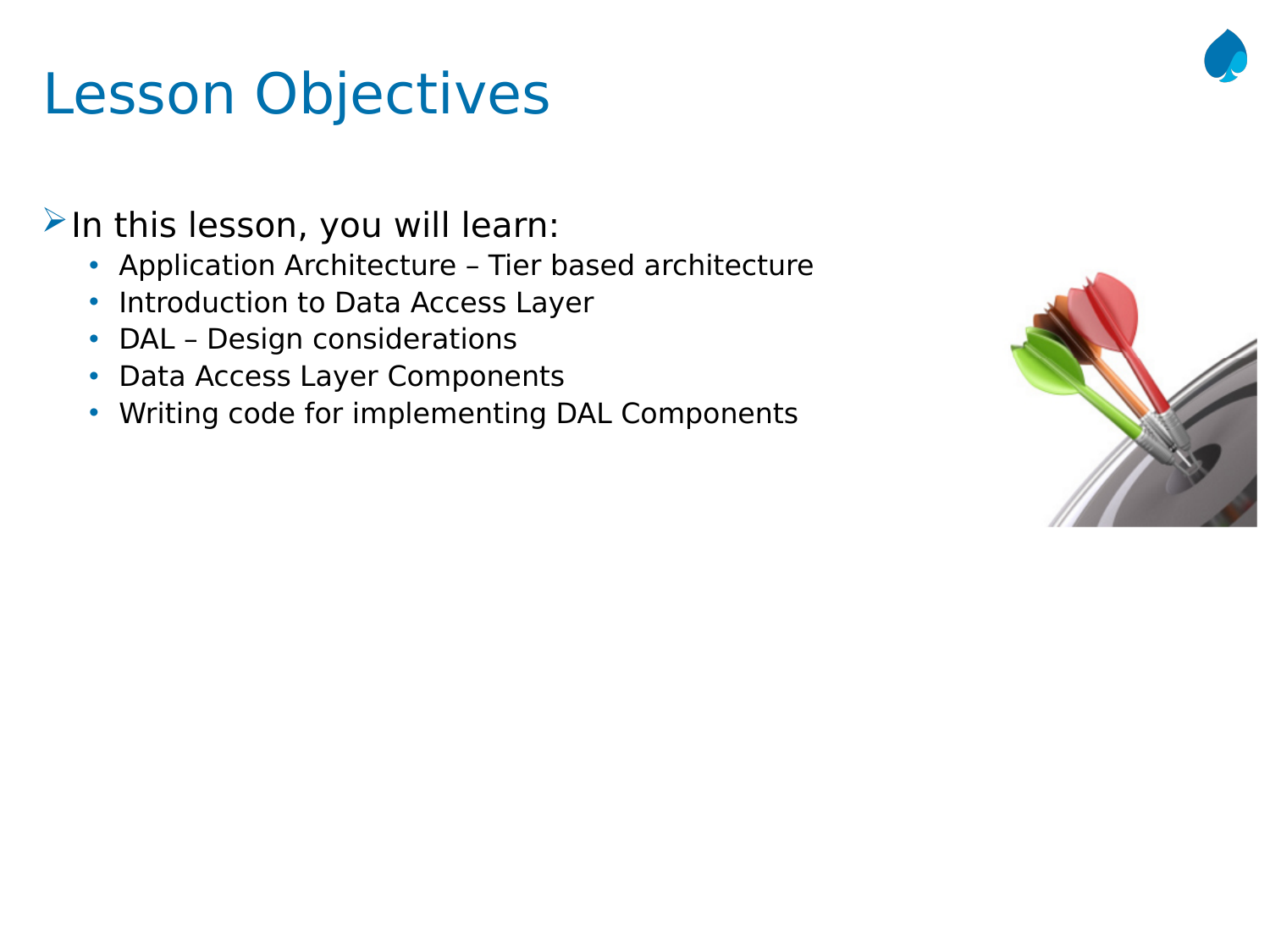

# Lesson Objectives
In this lesson, you will learn:
Application Architecture – Tier based architecture
Introduction to Data Access Layer
DAL – Design considerations
Data Access Layer Components
Writing code for implementing DAL Components